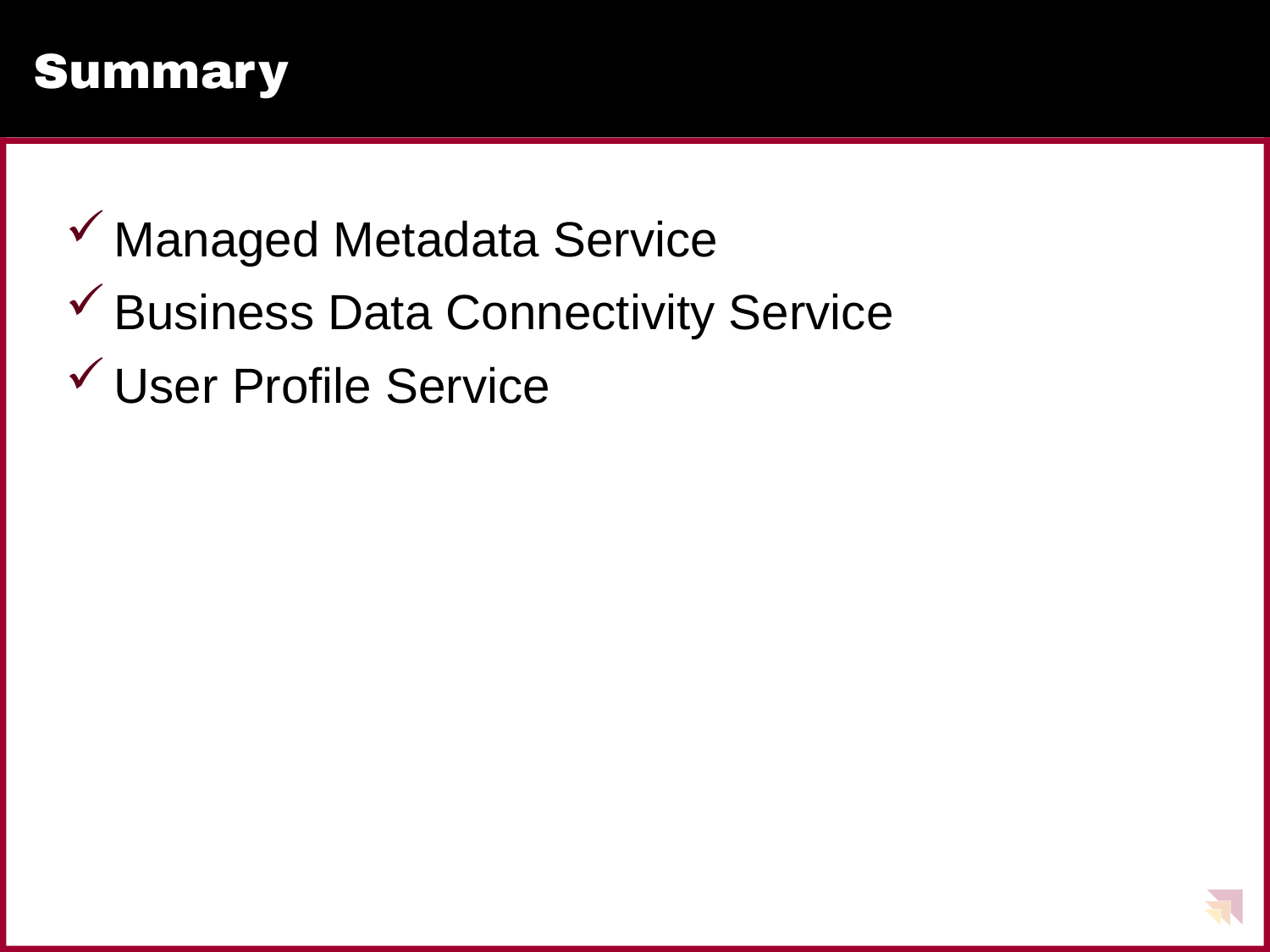

# Summary
Managed Metadata Service
Business Data Connectivity Service
User Profile Service